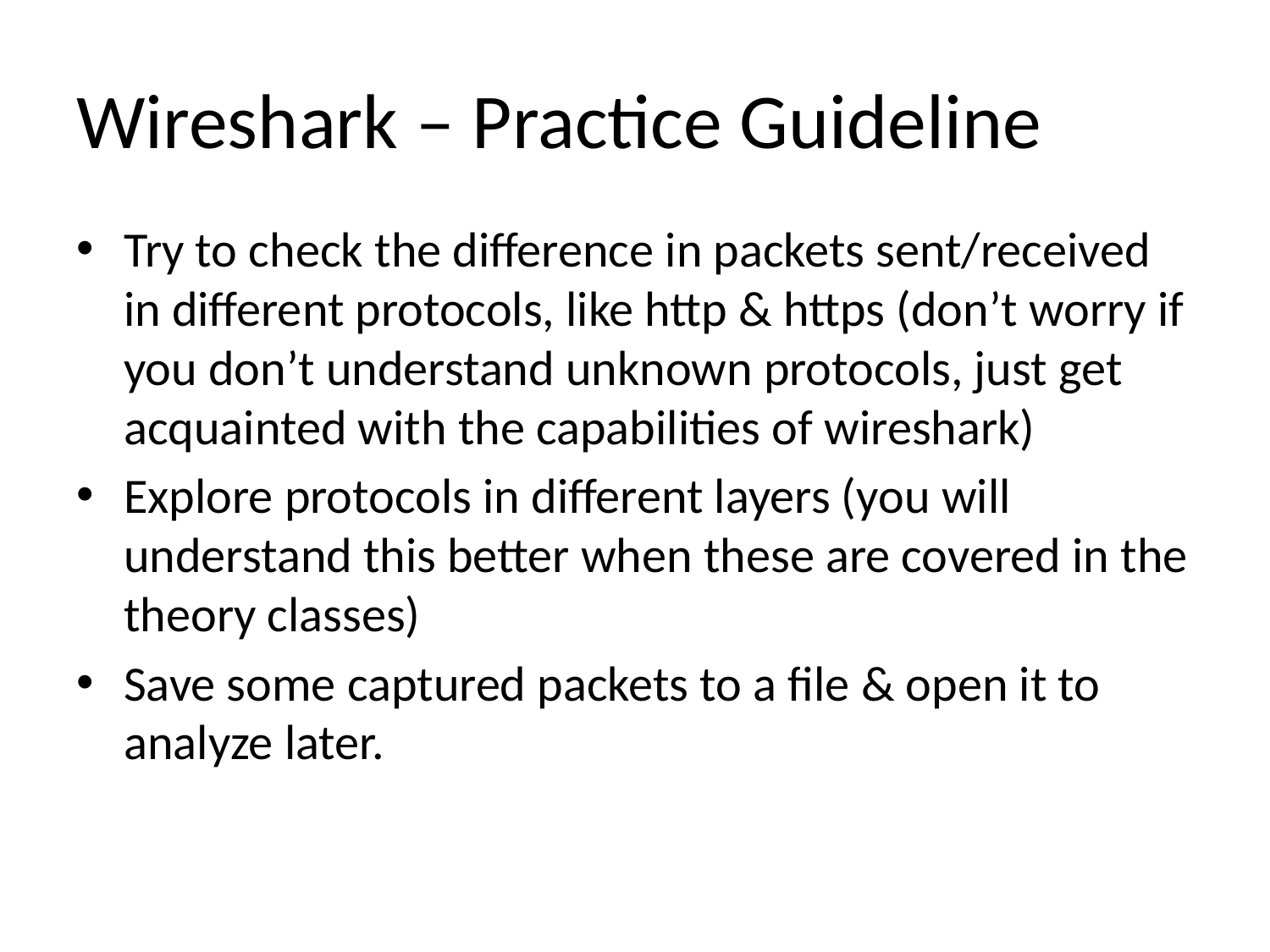

# Wireshark – Practice Guideline
Try to check the difference in packets sent/received in different protocols, like http & https (don’t worry if you don’t understand unknown protocols, just get acquainted with the capabilities of wireshark)
Explore protocols in different layers (you will understand this better when these are covered in the theory classes)
Save some captured packets to a file & open it to analyze later.